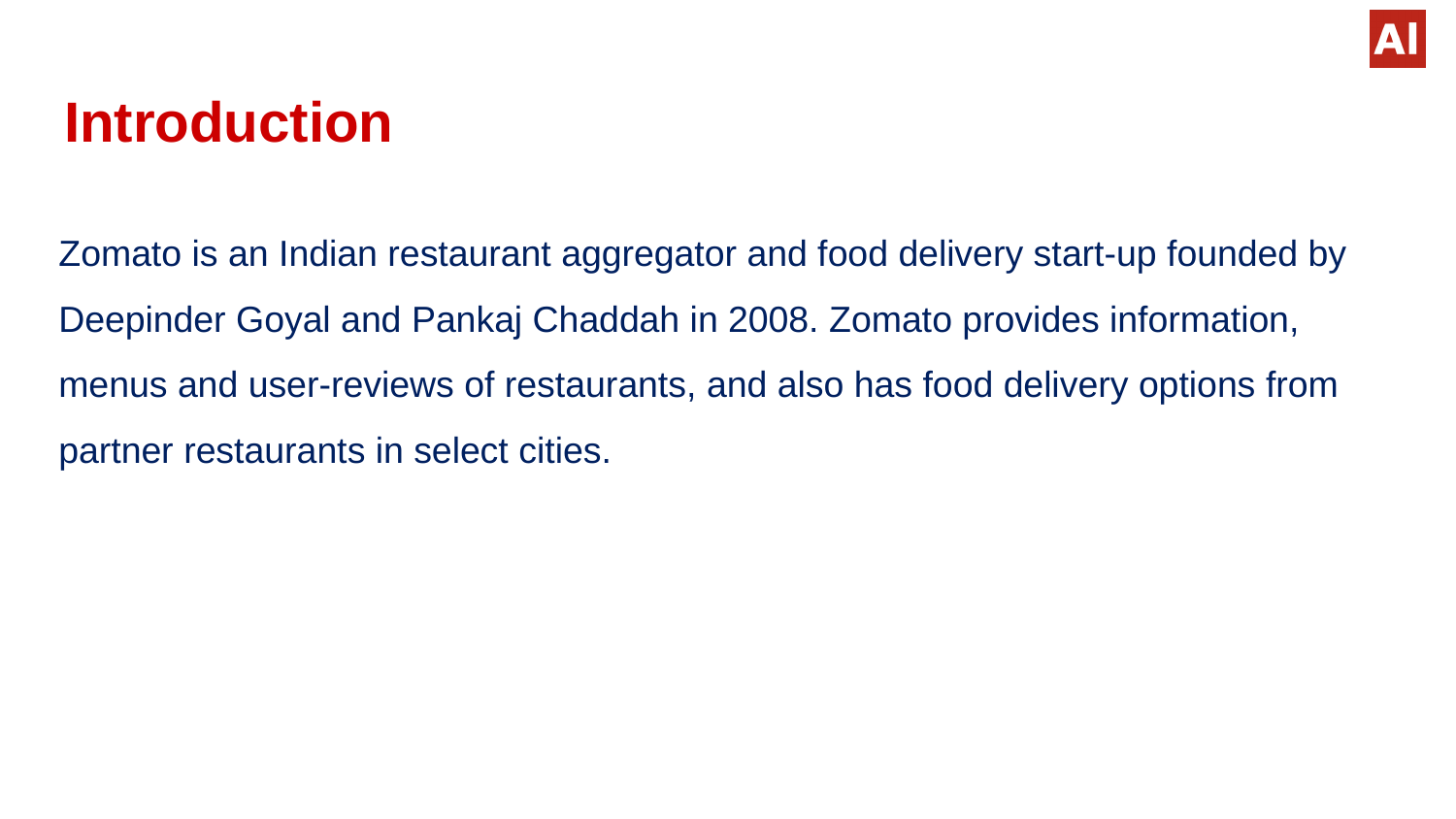

# Introduction

Zomato is an Indian restaurant aggregator and food delivery start-up founded by Deepinder Goyal and Pankaj Chaddah in 2008. Zomato provides information, menus and user-reviews of restaurants, and also has food delivery options from partner restaurants in select cities.